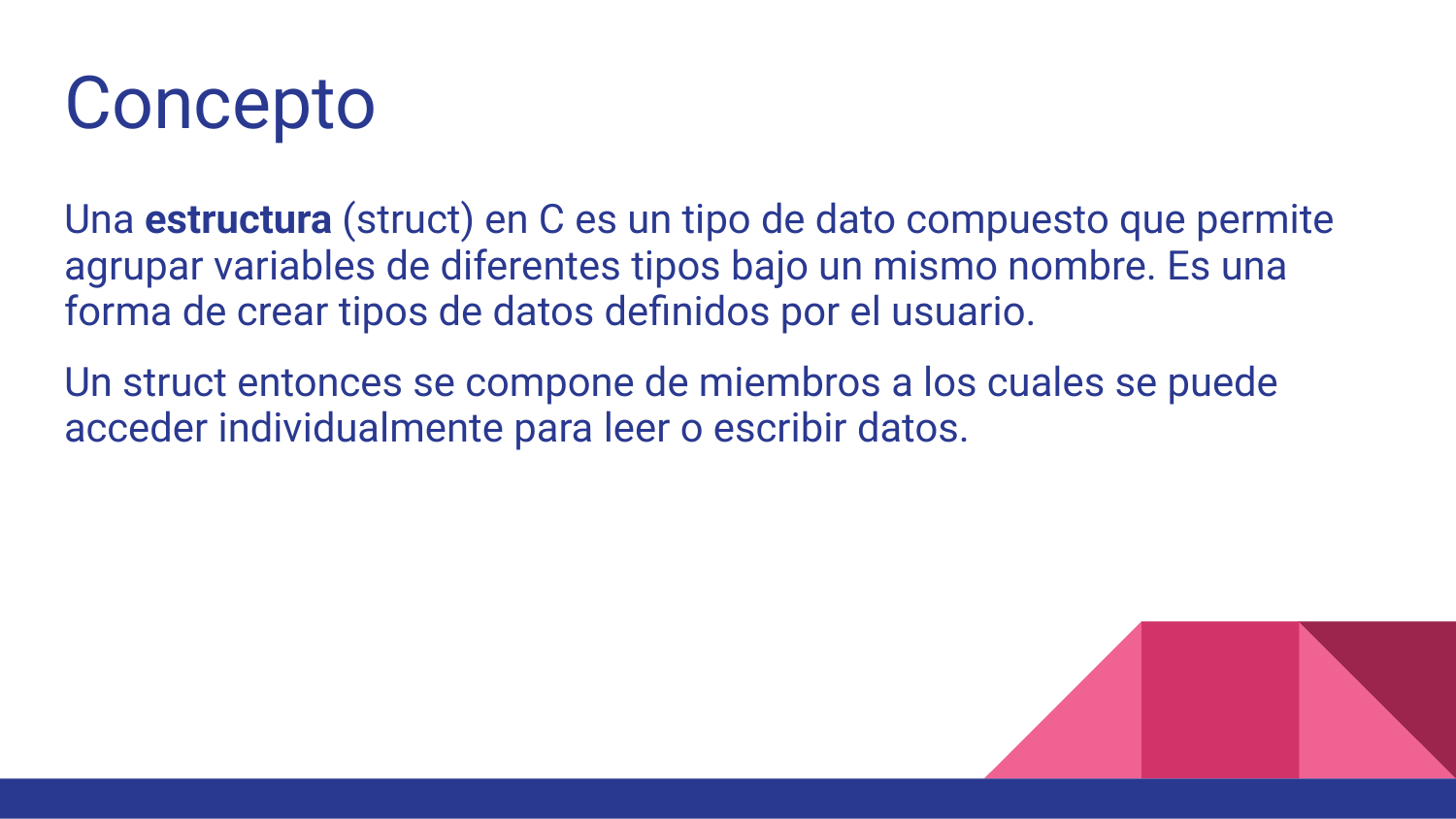

# Concepto
Una estructura (struct) en C es un tipo de dato compuesto que permite agrupar variables de diferentes tipos bajo un mismo nombre. Es una forma de crear tipos de datos definidos por el usuario.
Un struct entonces se compone de miembros a los cuales se puede acceder individualmente para leer o escribir datos.